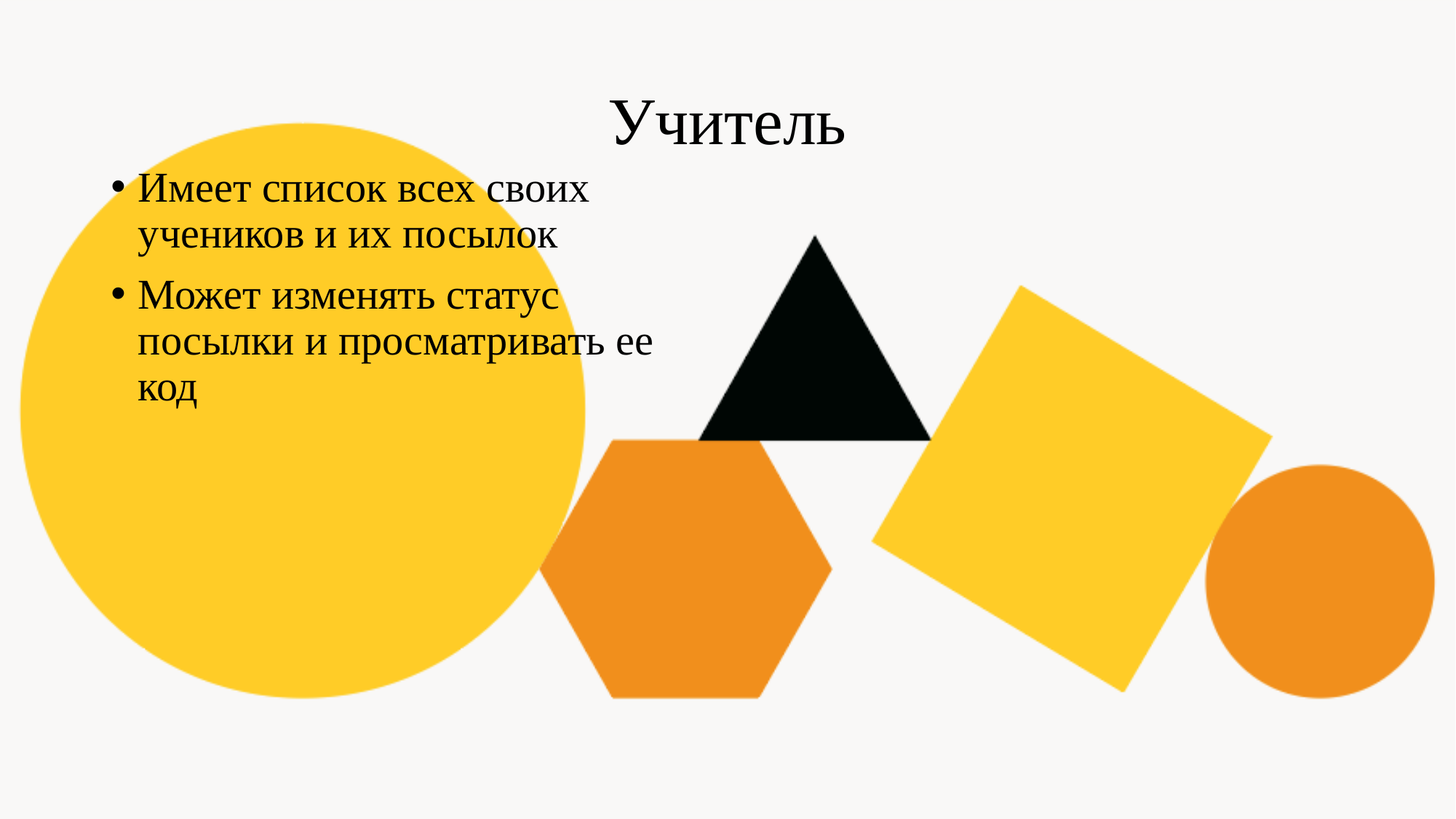

# Учитель
Имеет список всех своих учеников и их посылок
Может изменять статус посылки и просматривать ее код